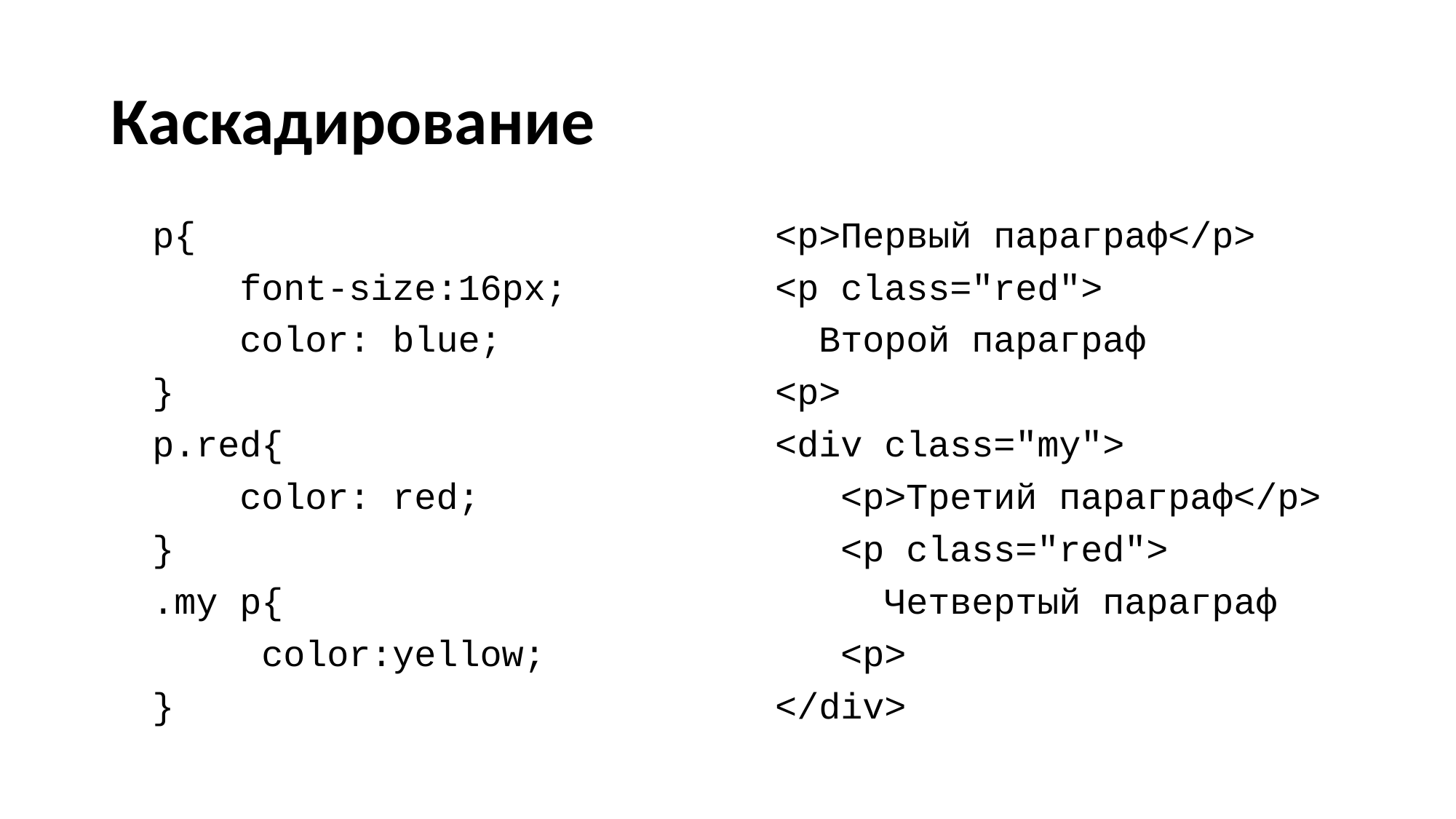

# Каскадирование
p{
    font-size:16px;
    color: blue;
}
p.red{
    color: red;
}
.my p{
     color:yellow;
}

<p>Первый параграф</p>
<p class="red">
  Второй параграф
<p>
<div class="my">
   <p>Третий параграф</p>
   <p class="red">
     Четвертый параграф
   <p>
</div>